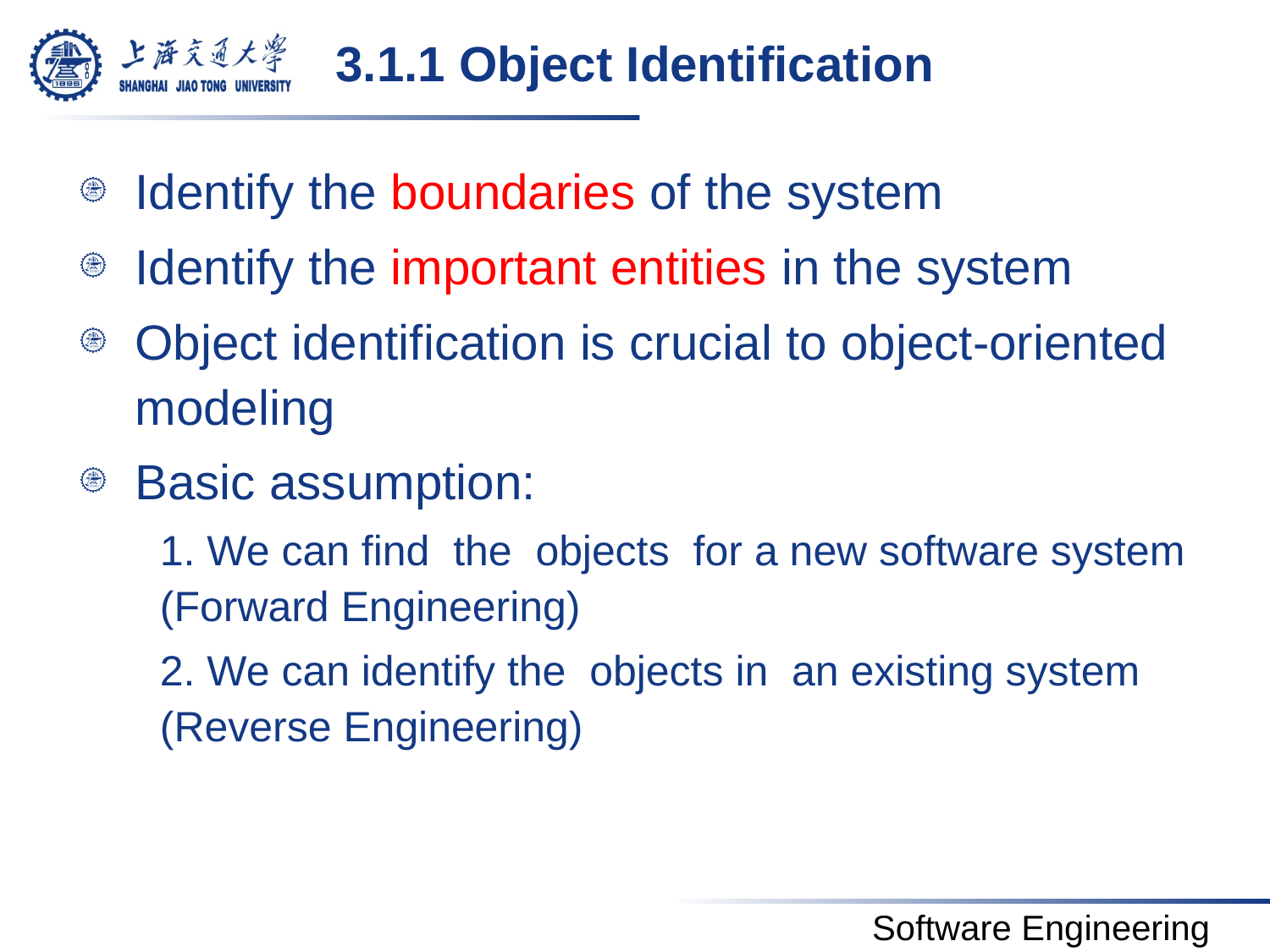

# 3.1.1 Object Identification
Identify the boundaries of the system
Identify the important entities in the system
Object identification is crucial to object-oriented modeling
Basic assumption:
1. We can find  the  objects  for a new software system (Forward Engineering)
2. We can identify the  objects in  an existing system  (Reverse Engineering)